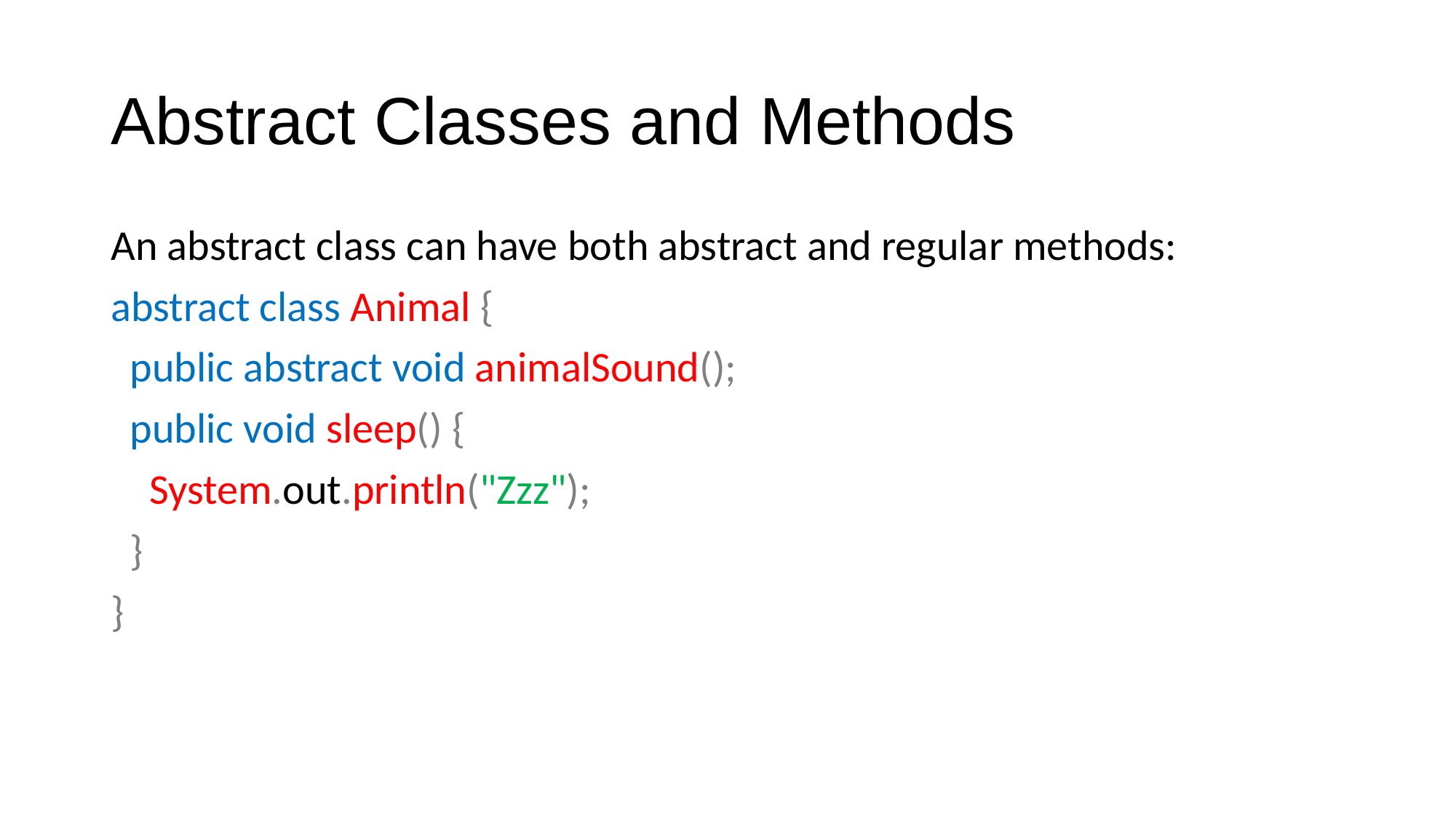

# Abstract Classes and Methods
An abstract class can have both abstract and regular methods:
abstract class Animal {
  public abstract void animalSound();
  public void sleep() {
    System.out.println("Zzz");
  }
}